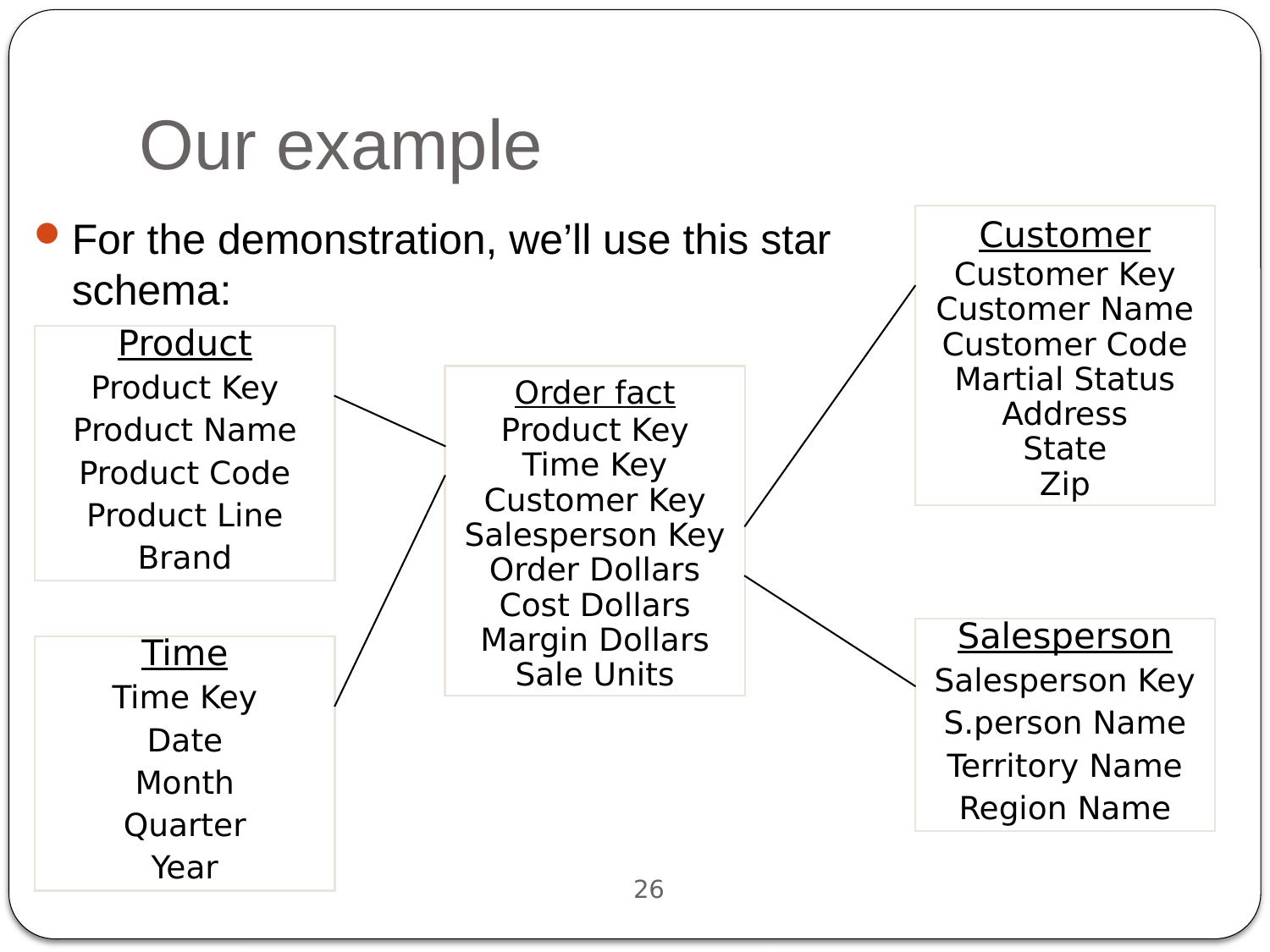

# Our example
For the demonstration, we’ll use this star schema:
Customer
Customer Key
Customer Name
Customer Code
Martial Status
Address
State
Zip

Product
Product Key
Product Name
Product Code
Product Line
Brand
Order fact
Product Key
Time Key
Customer Key
Salesperson Key
Order Dollars
Cost Dollars
Margin Dollars
Sale Units

Salesperson
Salesperson Key
S.person Name
Territory Name
Region Name
Time
Time Key
Date
Month
Quarter
Year
26